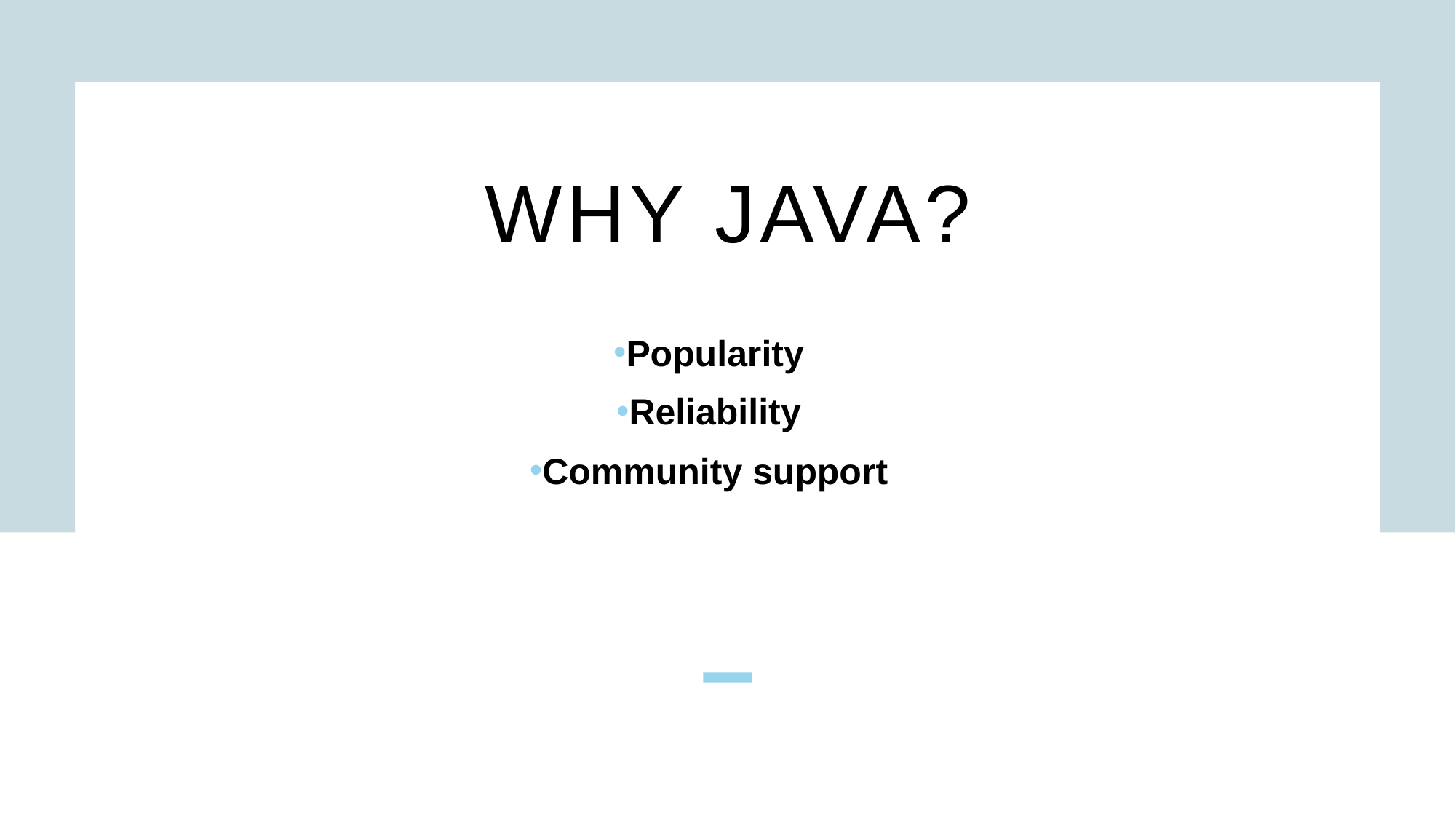

# WHY JAVA?
Popularity
Reliability
Community support